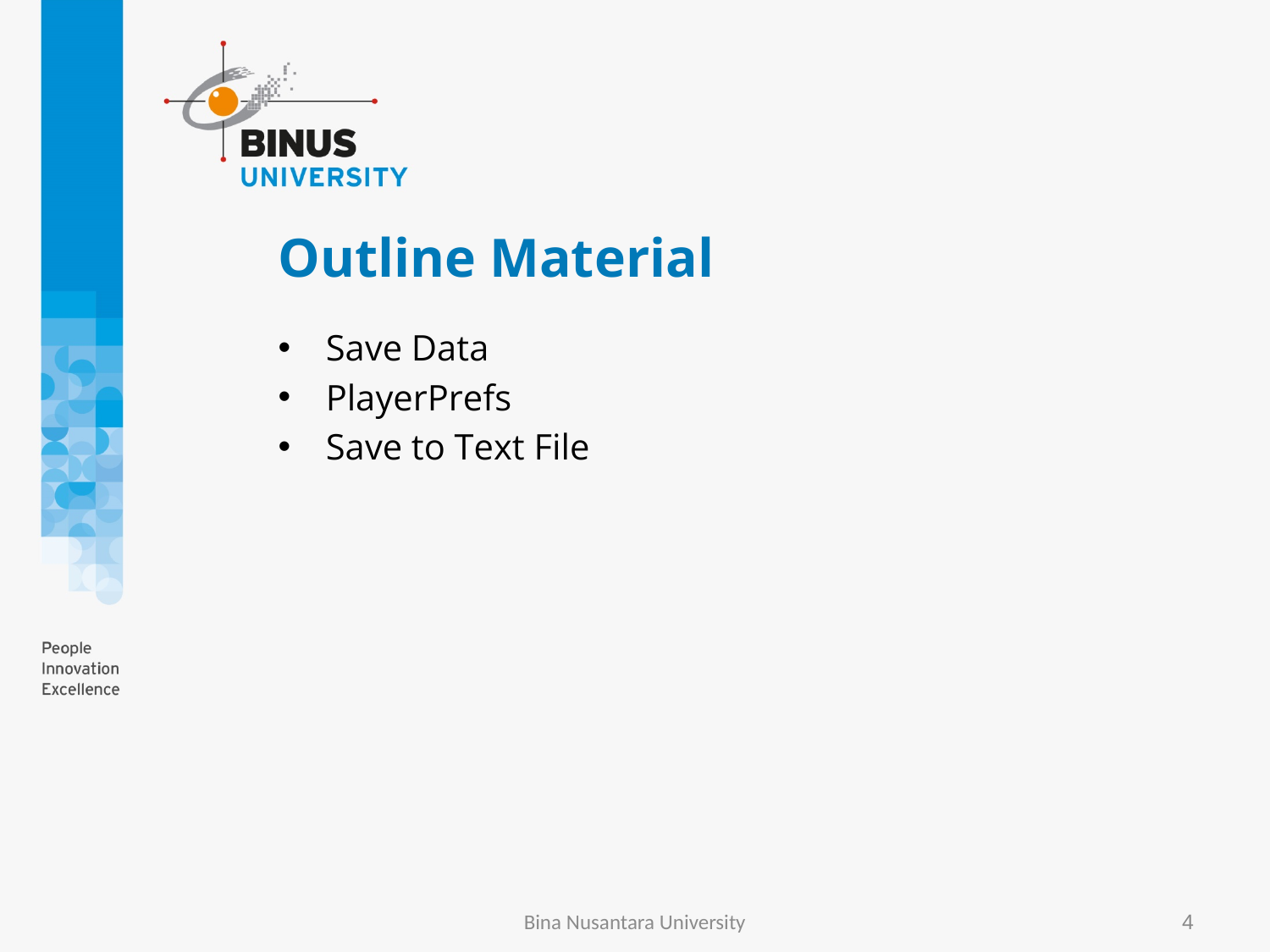

# Outline Material
Save Data
PlayerPrefs
Save to Text File
Bina Nusantara University
4